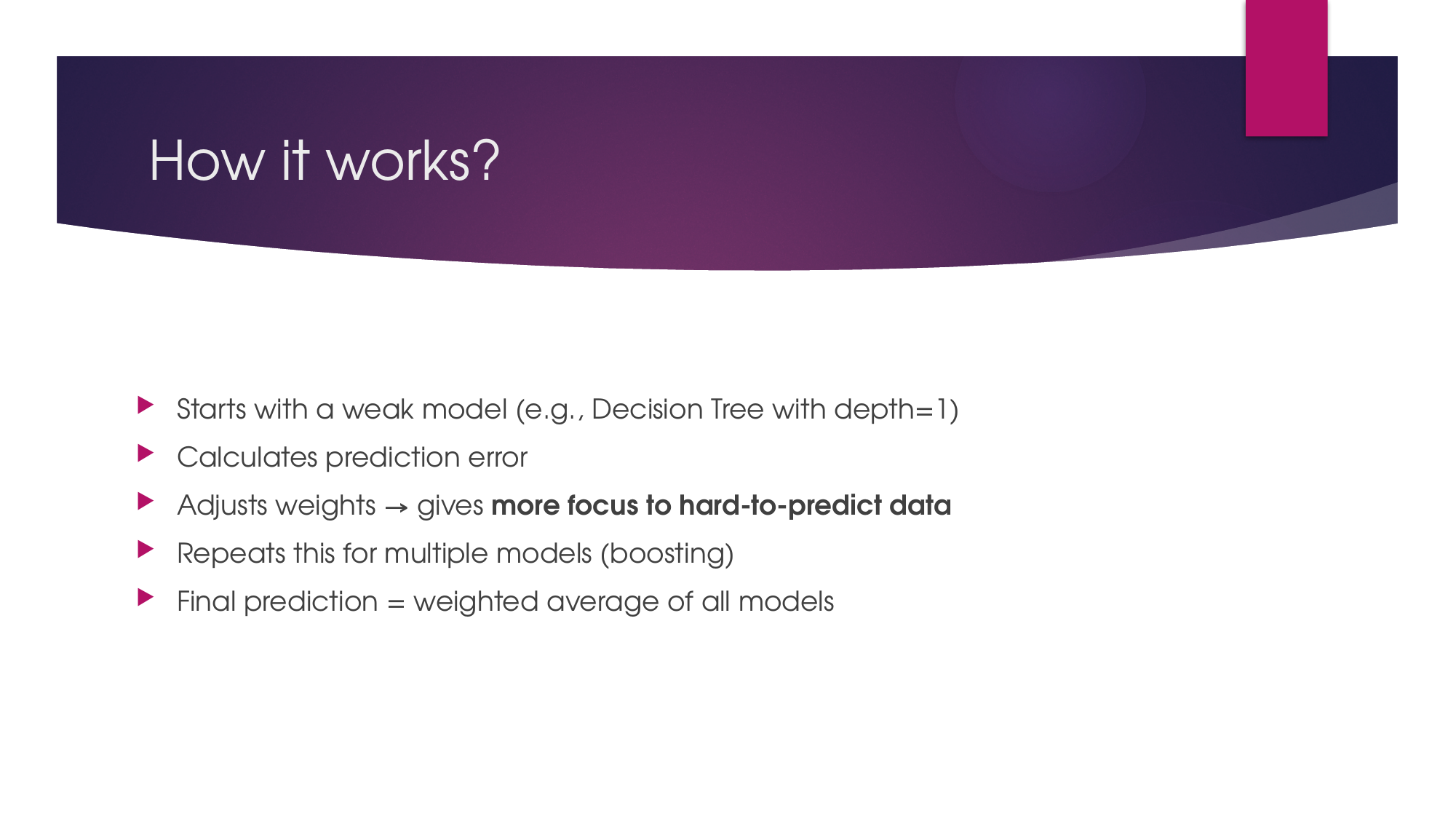

# How it works?
Starts with a weak model (e.g., Decision Tree with depth=1)
Calculates prediction error
Adjusts weights → gives more focus to hard-to-predict data
Repeats this for multiple models (boosting)
Final prediction = weighted average of all models